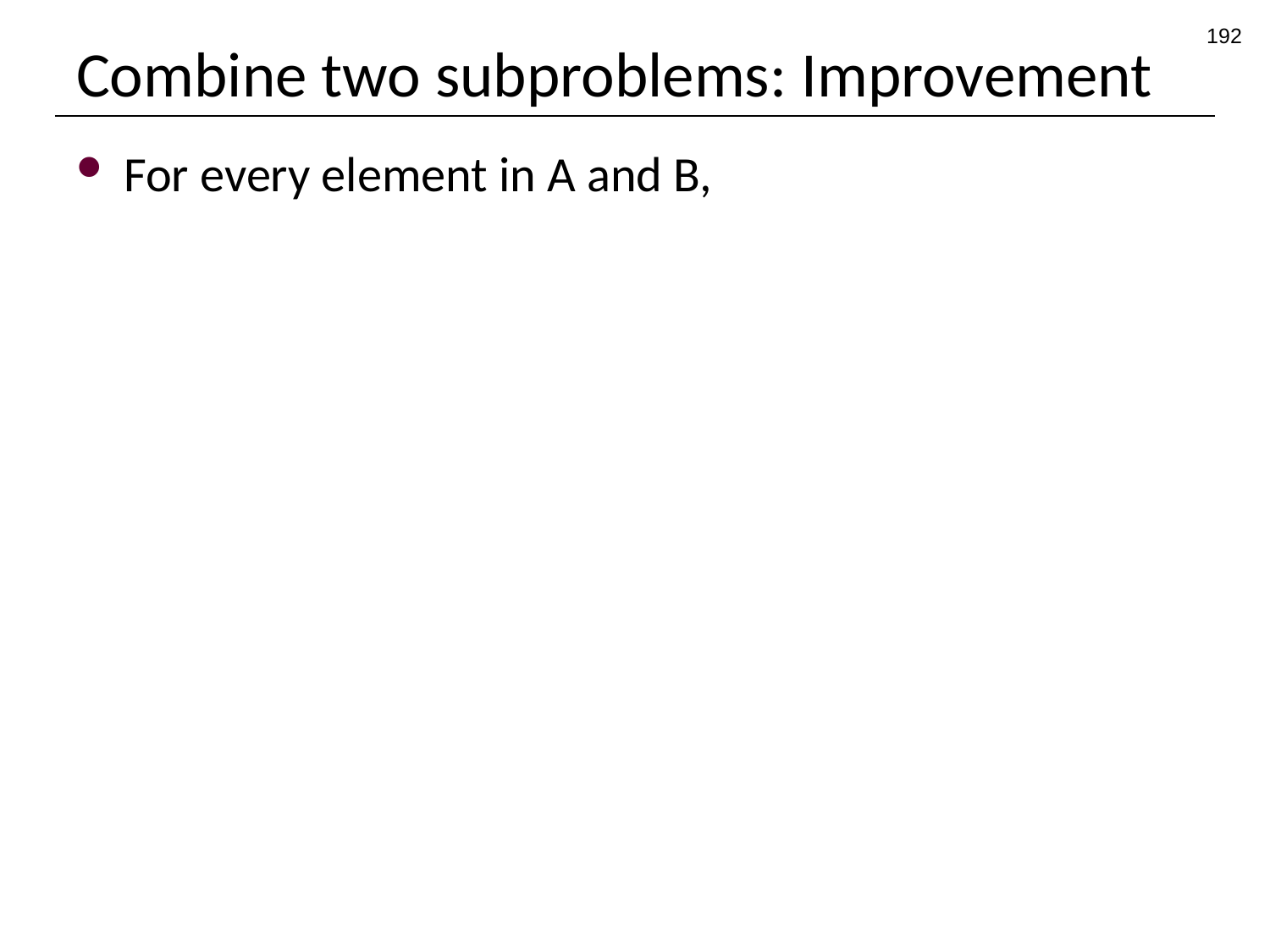

192
# Combine two subproblems: Improvement
For every element in A and B,